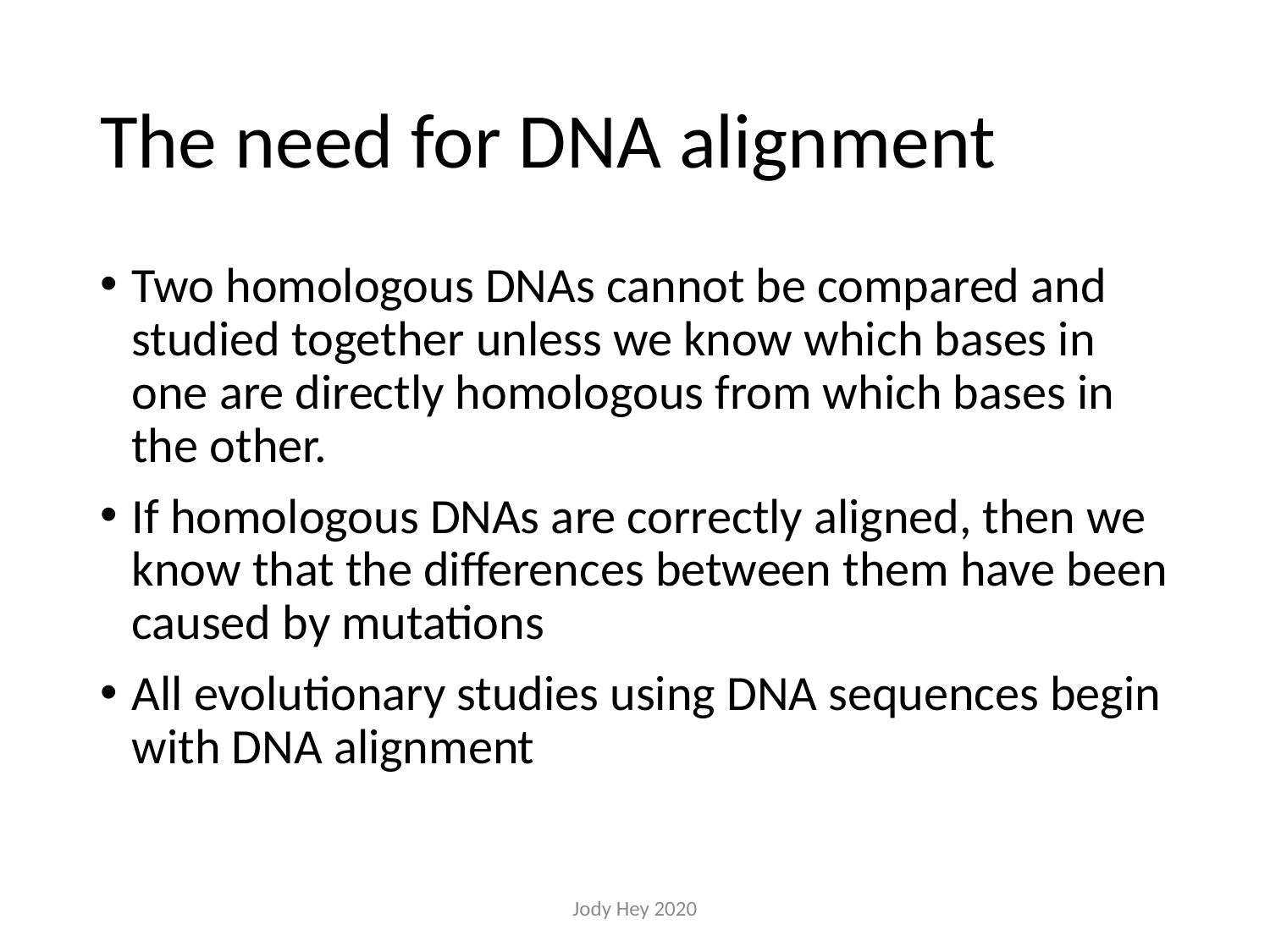

# The need for DNA alignment
Two homologous DNAs cannot be compared and studied together unless we know which bases in one are directly homologous from which bases in the other.
If homologous DNAs are correctly aligned, then we know that the differences between them have been caused by mutations
All evolutionary studies using DNA sequences begin with DNA alignment
Jody Hey 2020